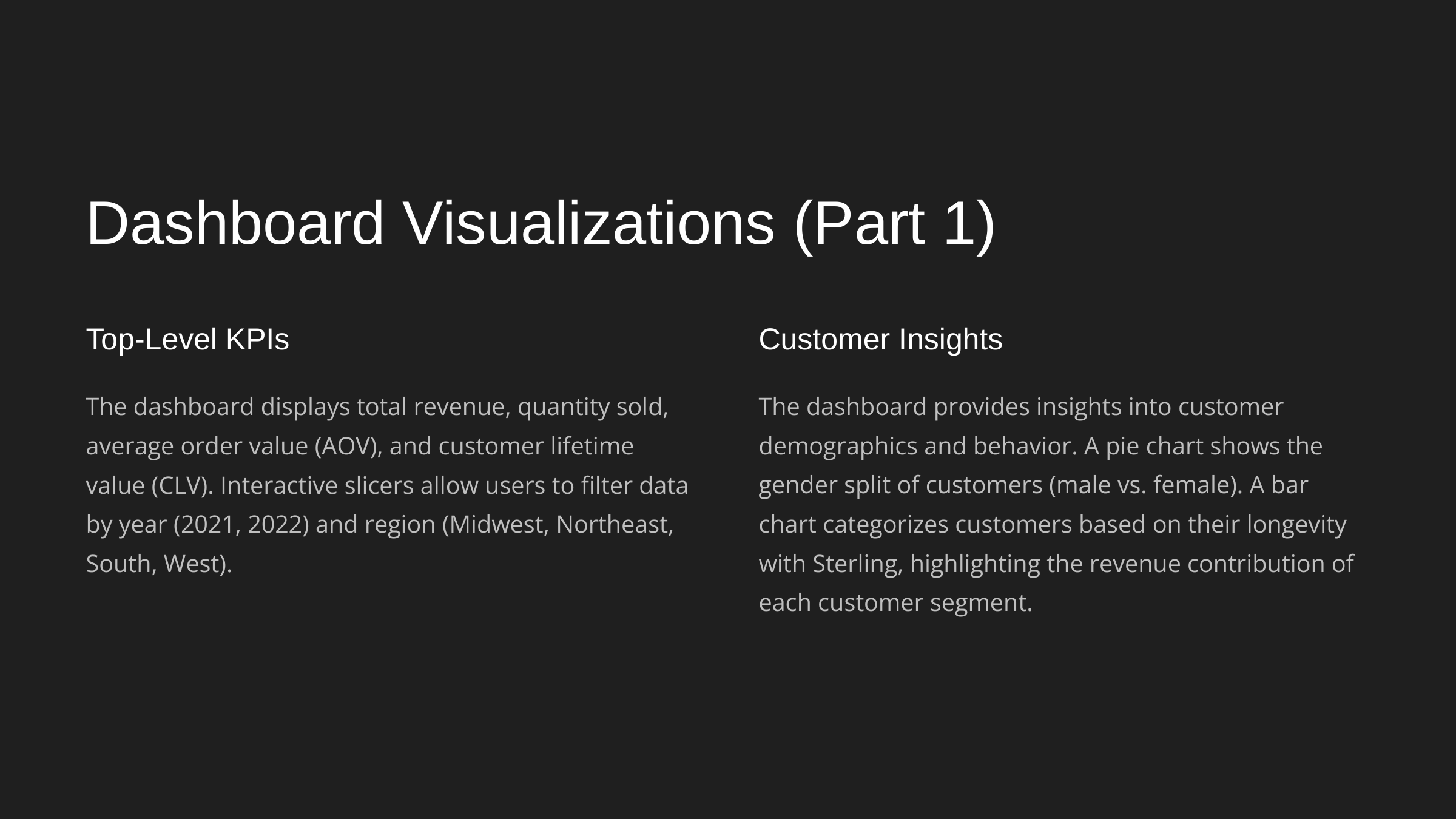

Dashboard Visualizations (Part 1)
Top-Level KPIs
Customer Insights
The dashboard displays total revenue, quantity sold, average order value (AOV), and customer lifetime value (CLV). Interactive slicers allow users to filter data by year (2021, 2022) and region (Midwest, Northeast, South, West).
The dashboard provides insights into customer demographics and behavior. A pie chart shows the gender split of customers (male vs. female). A bar chart categorizes customers based on their longevity with Sterling, highlighting the revenue contribution of each customer segment.